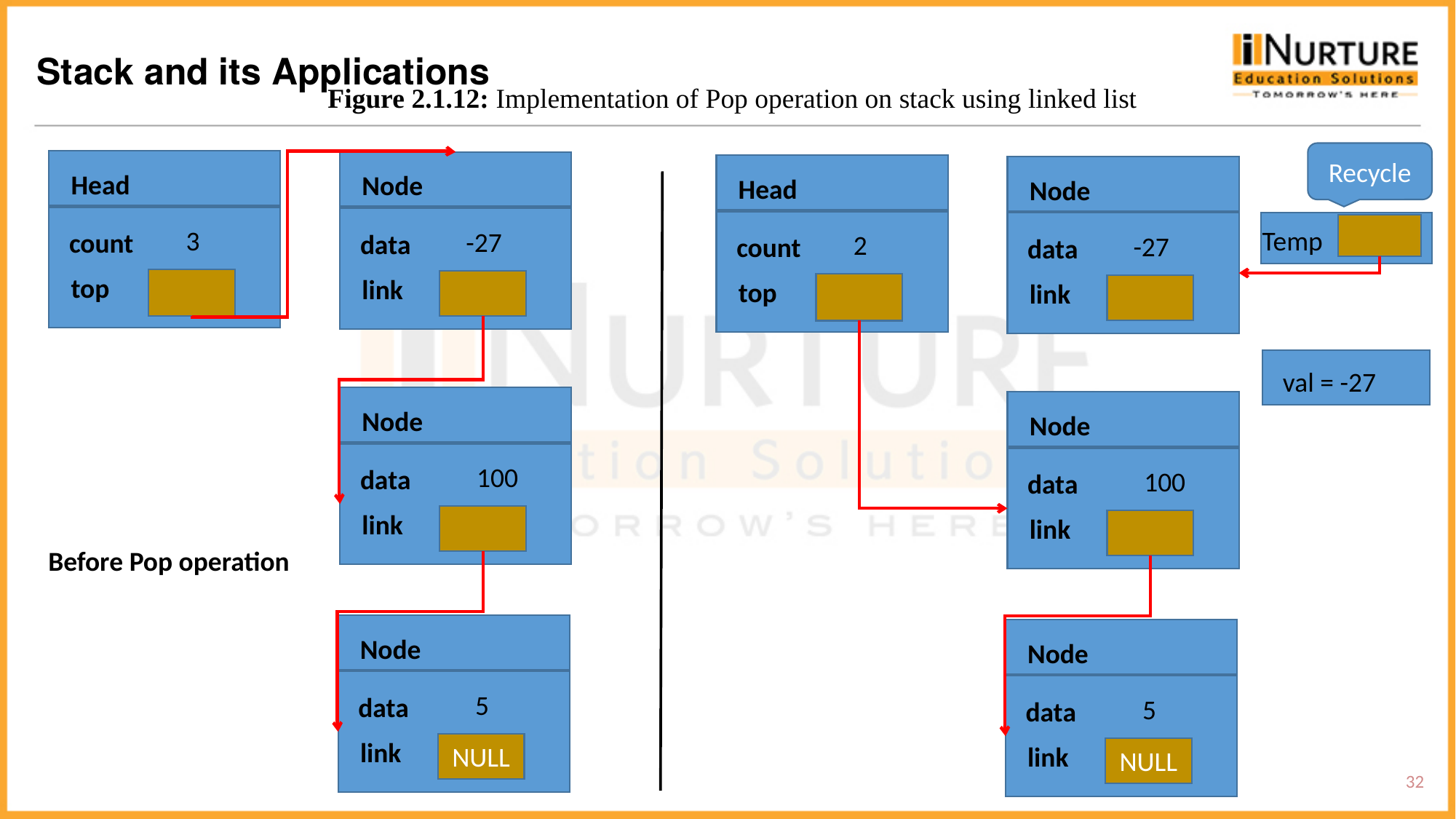

Stack and its Applications
Figure 2.1.12: Implementation of Pop operation on stack using linked list
Recycle

Head

3
count
top

Node

-27
data
link

Node

100
data
link

Node

5
data
link
NULL

Head

2
count
top

Node

-27
data
link

Node

100
data
link

Node

5
data
link
NULL
T

Temp

val = -27
Before Pop operation
32